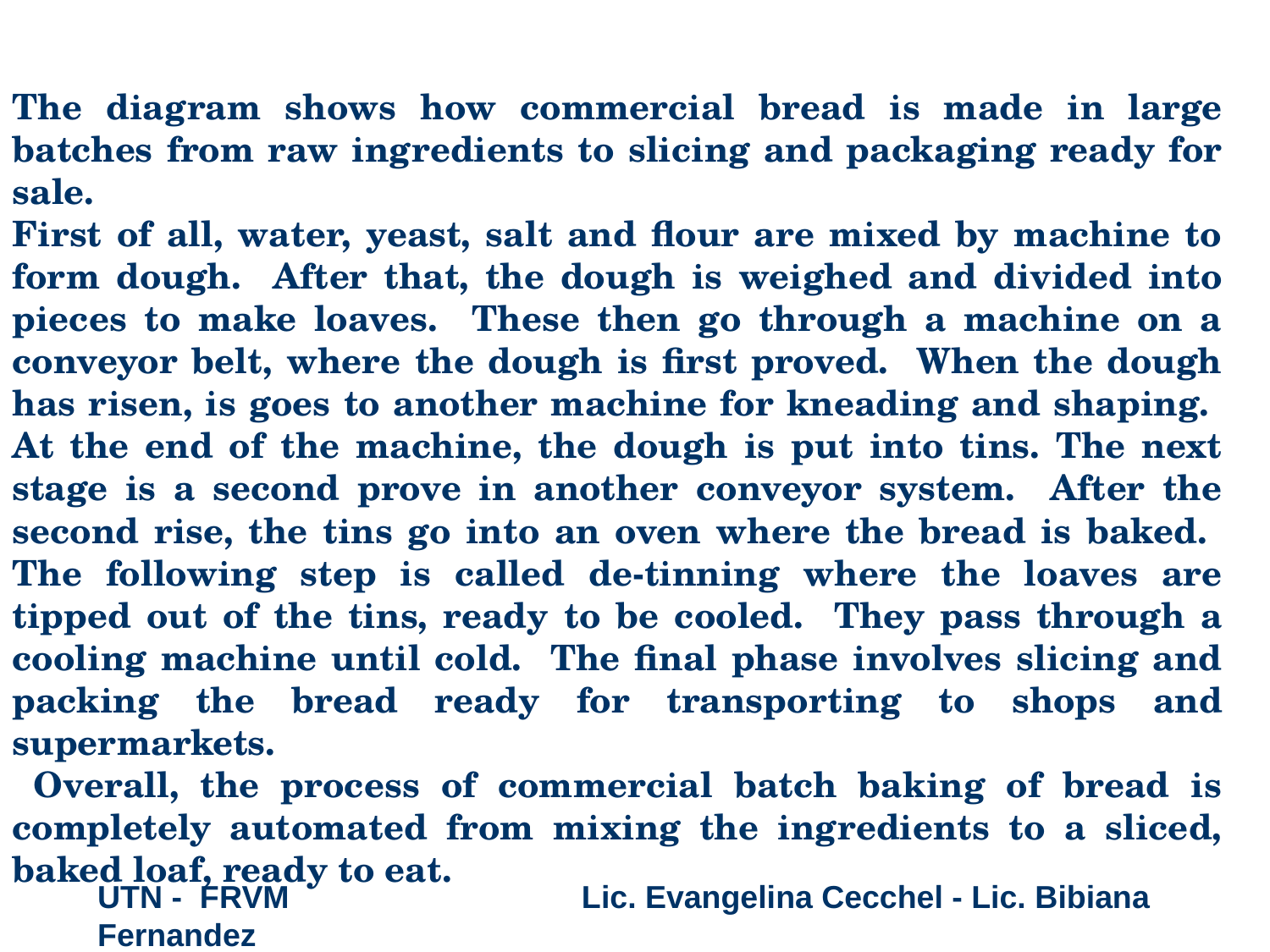

The diagram shows how commercial bread is made in large batches from raw ingredients to slicing and packaging ready for sale.
First of all, water, yeast, salt and flour are mixed by machine to form dough.  After that, the dough is weighed and divided into pieces to make loaves.  These then go through a machine on a conveyor belt, where the dough is first proved.  When the dough has risen, is goes to another machine for kneading and shaping.  At the end of the machine, the dough is put into tins. The next stage is a second prove in another conveyor system.  After the second rise, the tins go into an oven where the bread is baked.  The following step is called de-tinning where the loaves are tipped out of the tins, ready to be cooled.  They pass through a cooling machine until cold.  The final phase involves slicing and packing the bread ready for transporting to shops and supermarkets.
 Overall, the process of commercial batch baking of bread is completely automated from mixing the ingredients to a sliced, baked loaf, ready to eat.
UTN -  FRVM                                 Lic. Evangelina Cecchel - Lic. Bibiana Fernandez